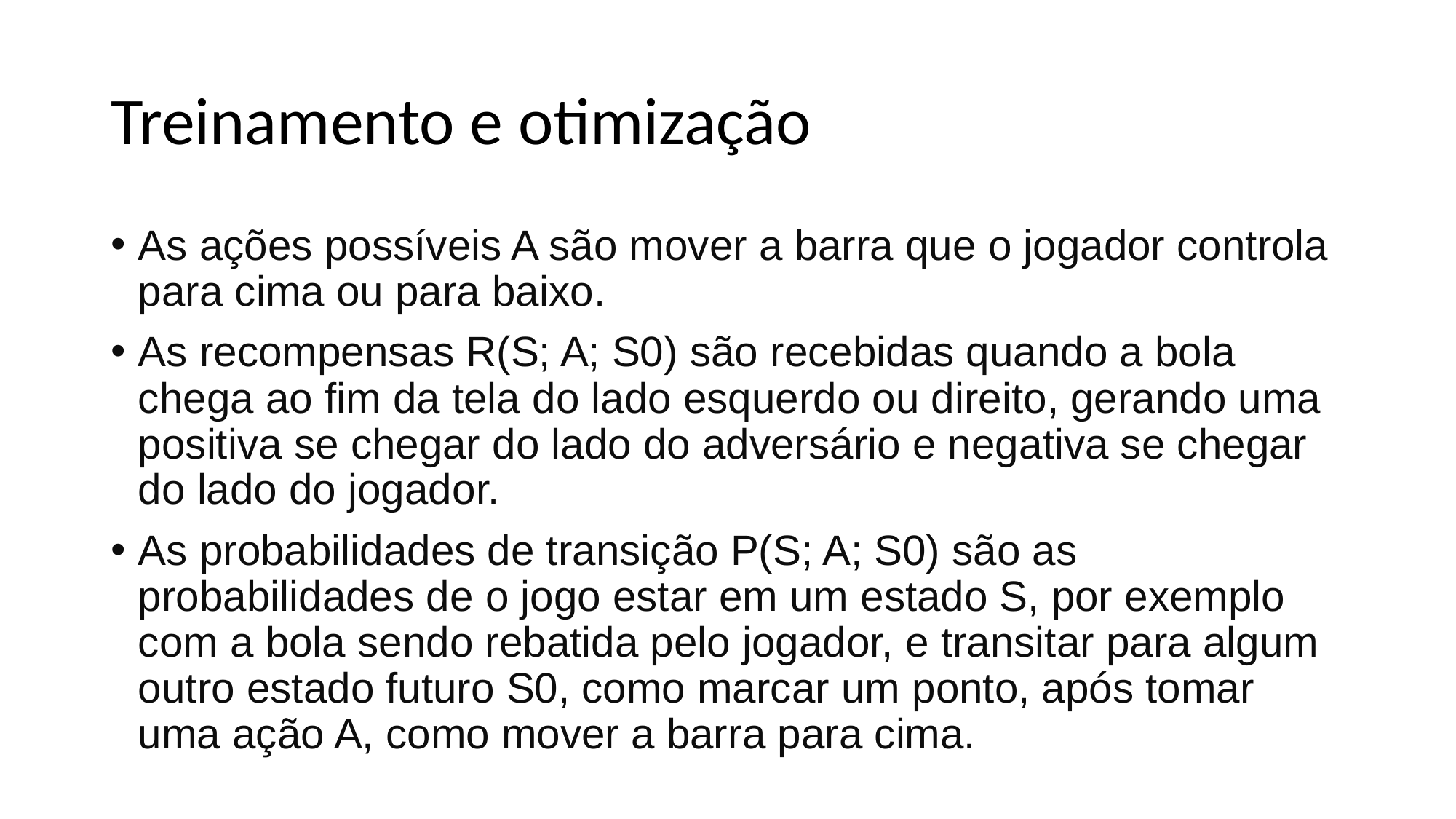

# Treinamento e otimização
As ações possíveis A são mover a barra que o jogador controla para cima ou para baixo.
As recompensas R(S; A; S0) são recebidas quando a bola chega ao fim da tela do lado esquerdo ou direito, gerando uma positiva se chegar do lado do adversário e negativa se chegar do lado do jogador.
As probabilidades de transição P(S; A; S0) são as probabilidades de o jogo estar em um estado S, por exemplo com a bola sendo rebatida pelo jogador, e transitar para algum outro estado futuro S0, como marcar um ponto, após tomar uma ação A, como mover a barra para cima.